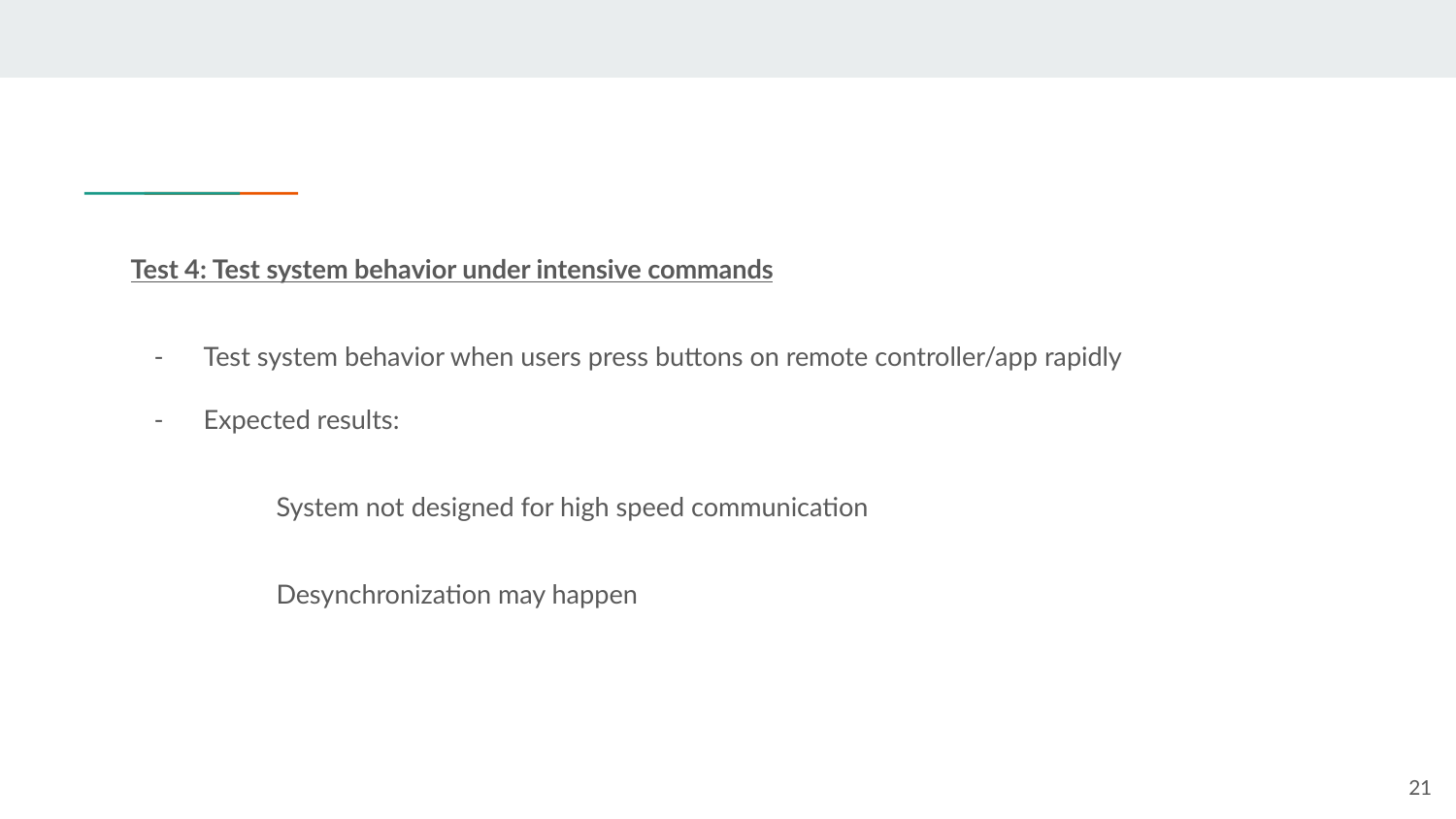

Test 4: Test system behavior under intensive commands
Test system behavior when users press buttons on remote controller/app rapidly
Expected results:
System not designed for high speed communication
Desynchronization may happen
21